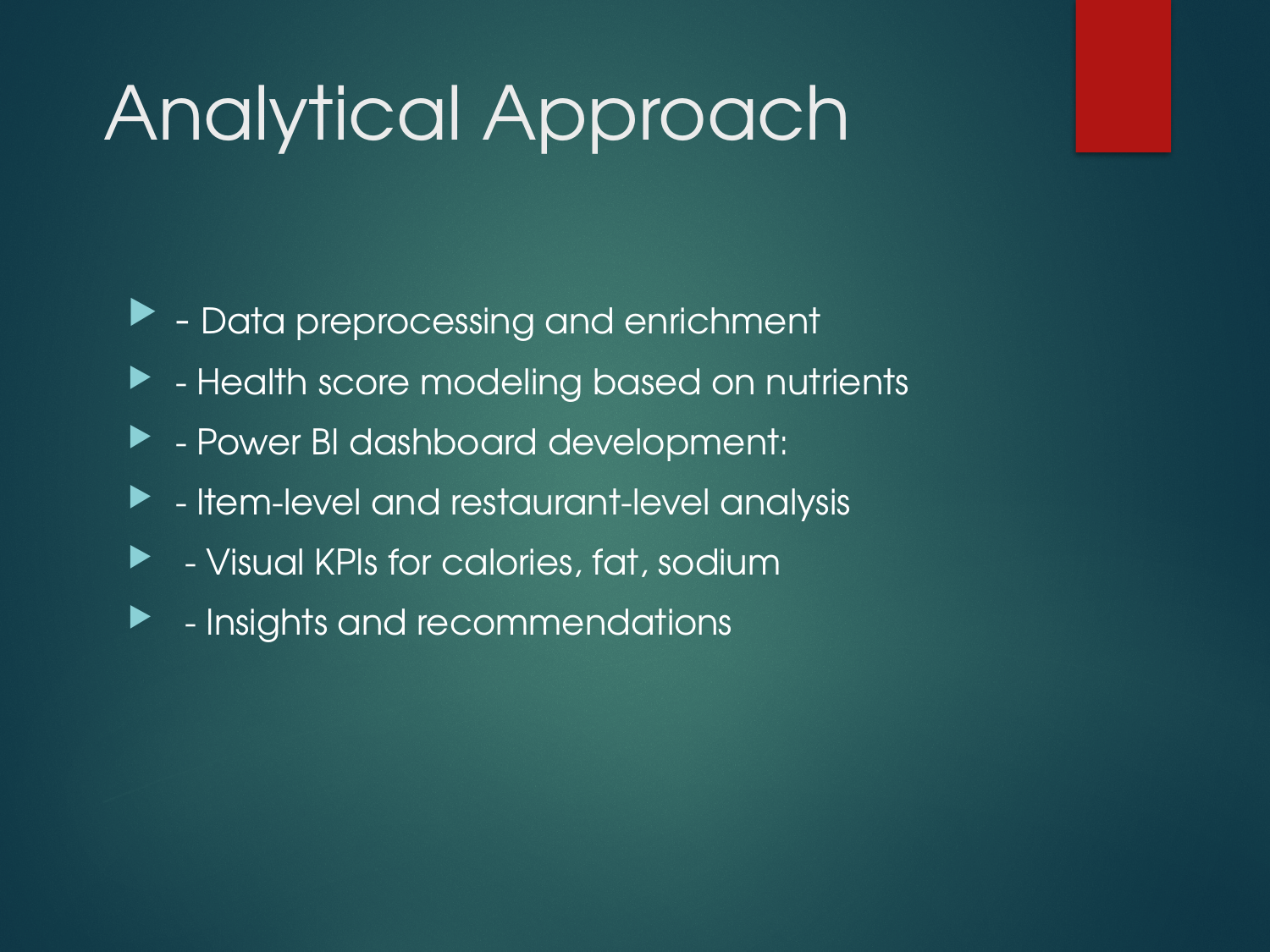

# Analytical Approach
- Data preprocessing and enrichment
- Health score modeling based on nutrients
- Power BI dashboard development:
- Item-level and restaurant-level analysis
 - Visual KPIs for calories, fat, sodium
 - Insights and recommendations